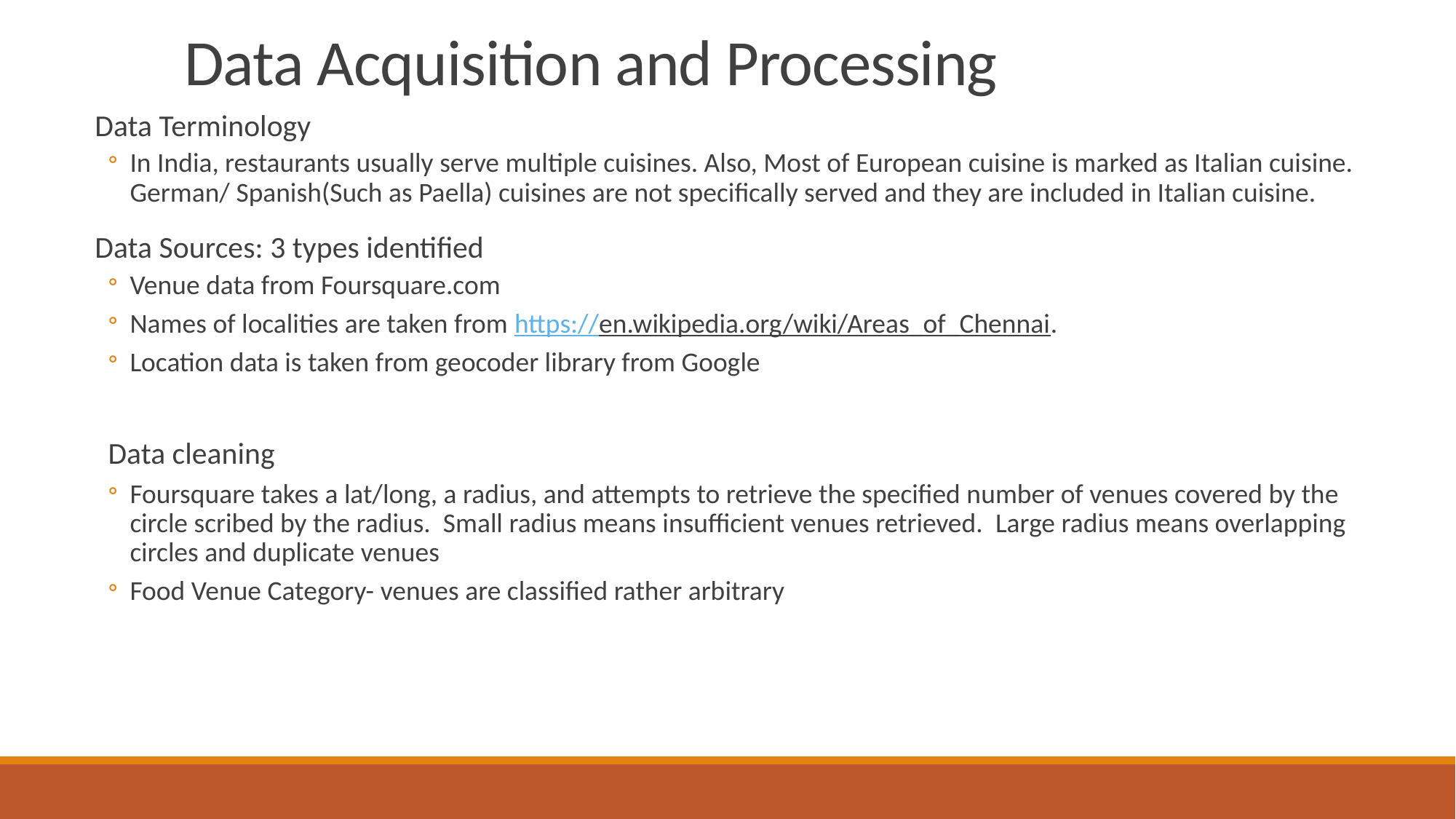

# Data Acquisition and Processing
Data Terminology
In India, restaurants usually serve multiple cuisines. Also, Most of European cuisine is marked as Italian cuisine. German/ Spanish(Such as Paella) cuisines are not specifically served and they are included in Italian cuisine.
Data Sources: 3 types identified
Venue data from Foursquare.com
Names of localities are taken from https://en.wikipedia.org/wiki/Areas_of_Chennai.
Location data is taken from geocoder library from Google

Data cleaning
Foursquare takes a lat/long, a radius, and attempts to retrieve the specified number of venues covered by the circle scribed by the radius.  Small radius means insufficient venues retrieved.  Large radius means overlapping circles and duplicate venues
Food Venue Category- venues are classified rather arbitrary